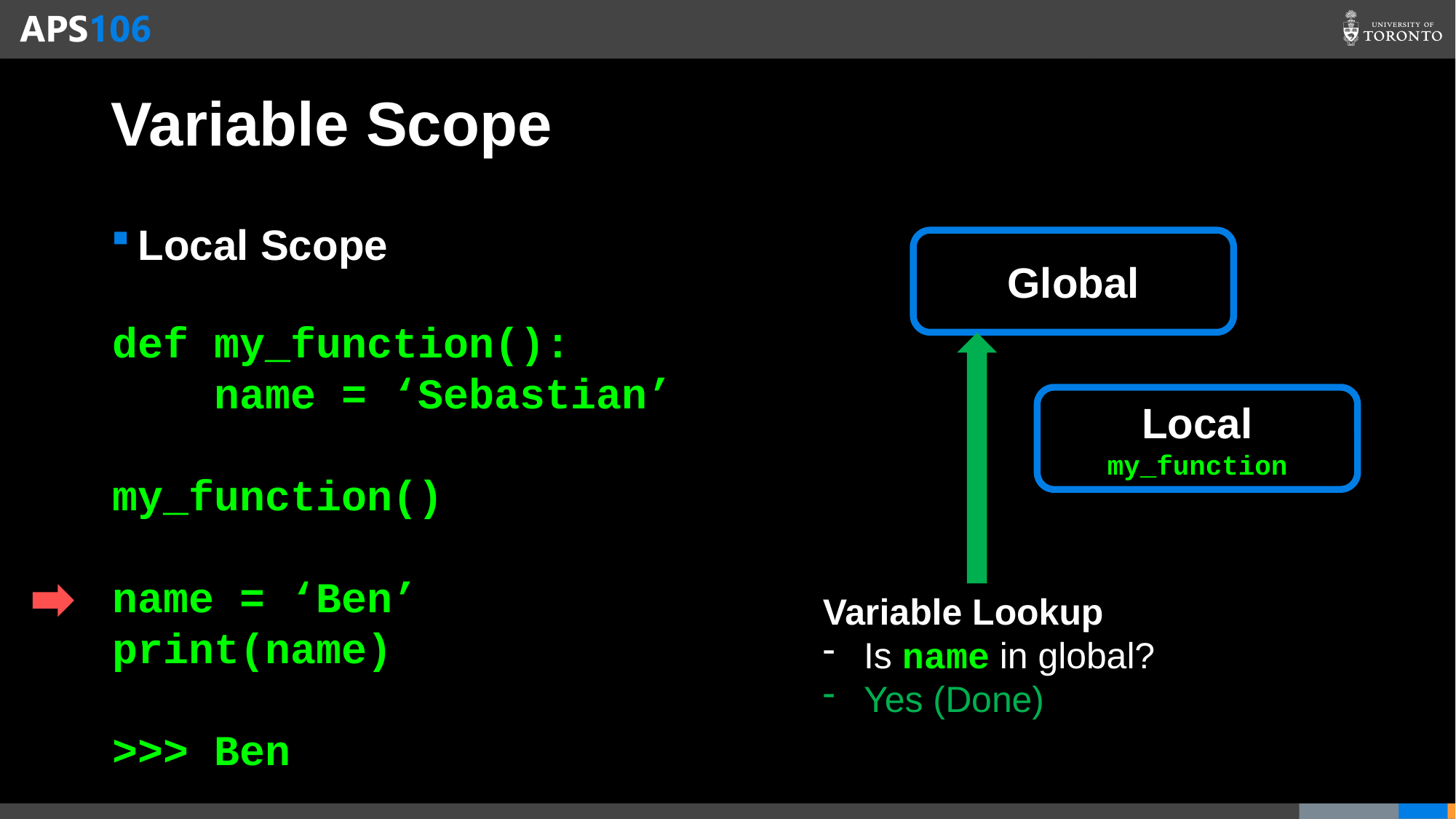

# Variable Scope
Local Scope
Global
def my_function():
    name = ‘Sebastian’

my_function()

name = ‘Ben’
print(name)

>>> Ben
Local
my_function

Variable Lookup
Is name in global?
Yes (Done)